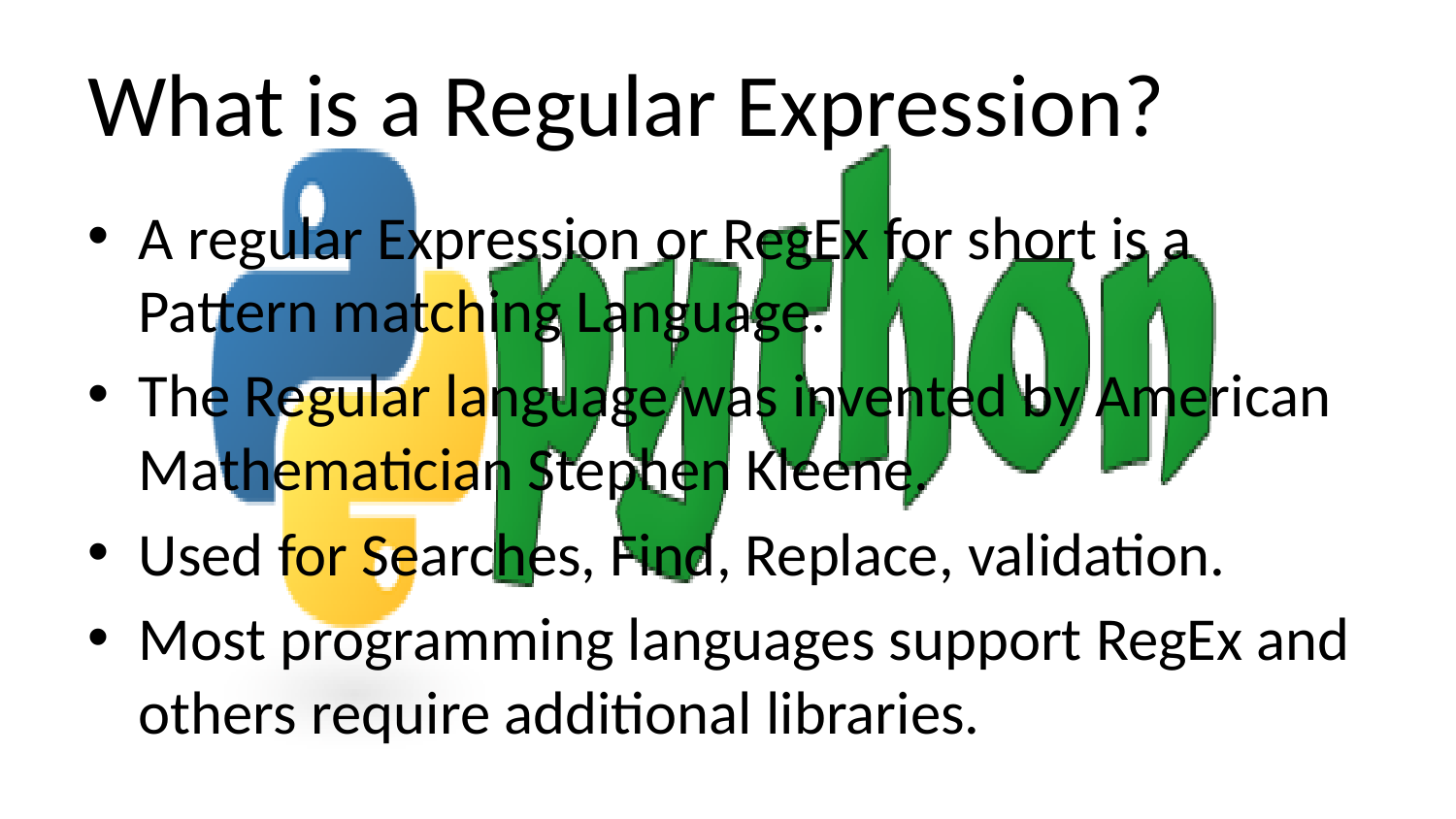

# What is a Regular Expression?
A regular Expression or RegEx for short is a Pattern matching Language.
The Regular language was invented by American Mathematician Stephen Kleene.
Used for Searches, Find, Replace, validation.
Most programming languages support RegEx and others require additional libraries.